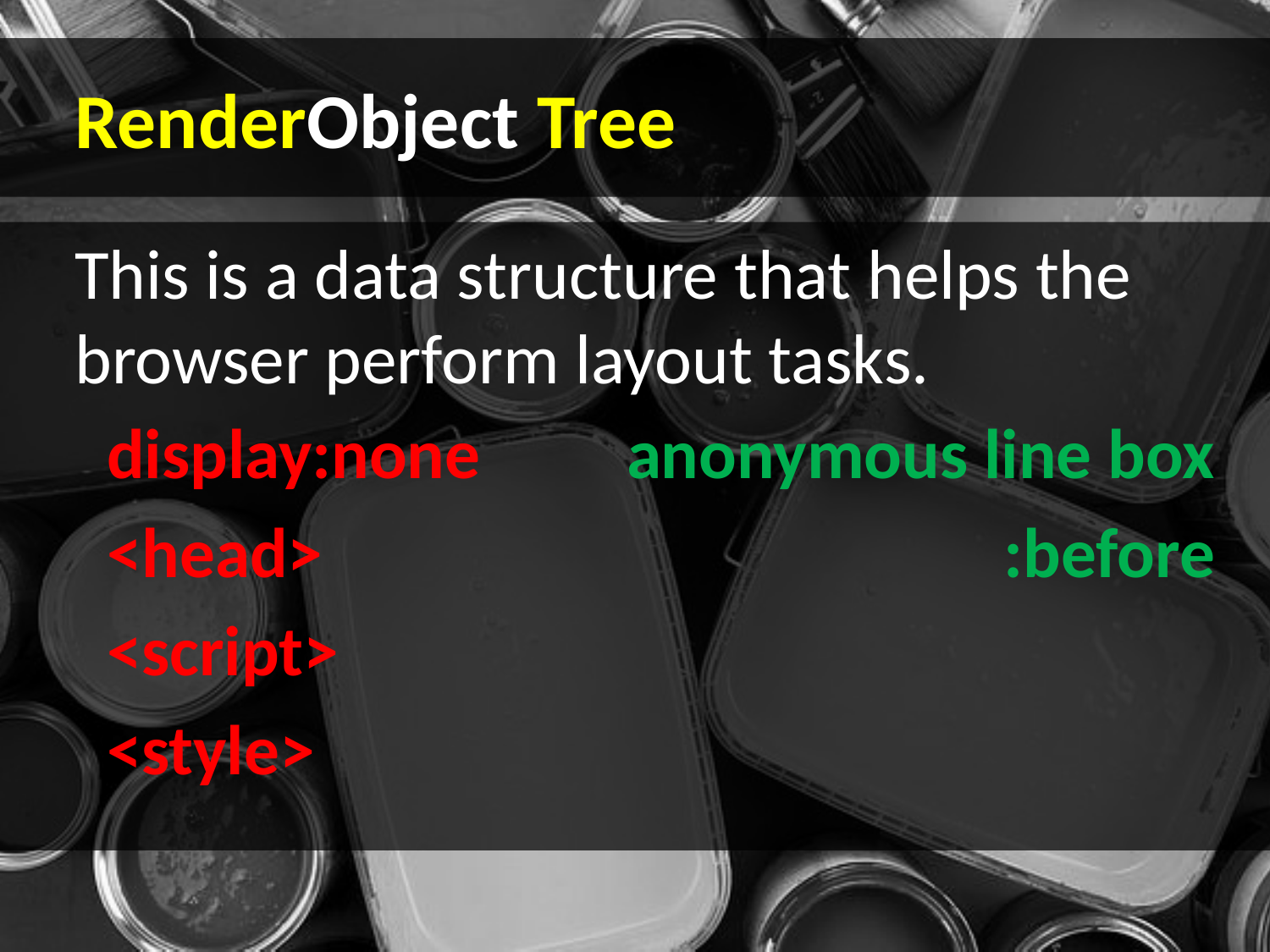

# RenderObject Tree
This is a data structure that helps the browser perform layout tasks.

display:none
<head>
<script>
<style>

anonymous line box
:before